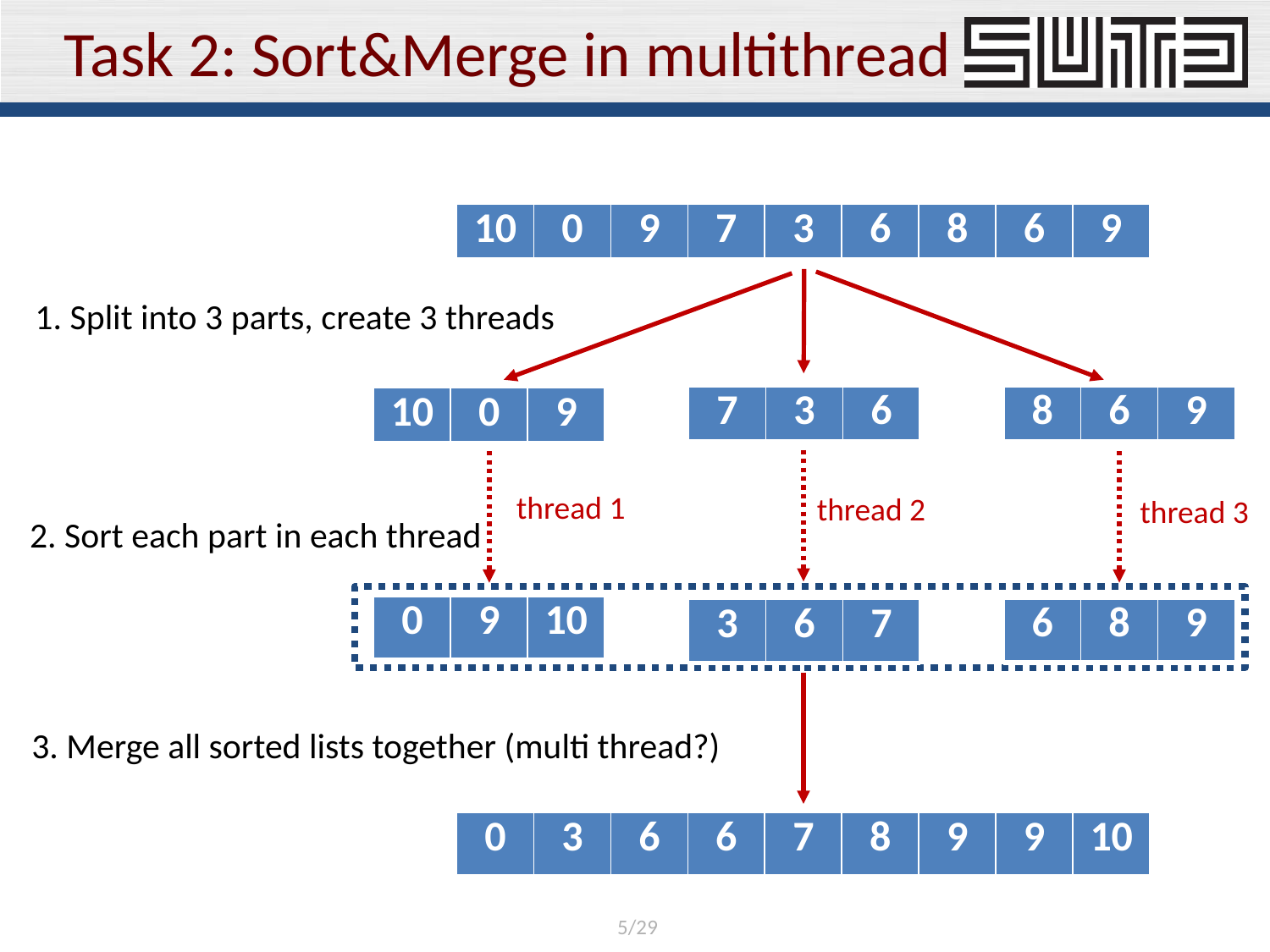

# Task 2: Sort&Merge in multithread
| 10 | 0 | 9 | 7 | 3 | 6 | 8 | 6 | 9 |
| --- | --- | --- | --- | --- | --- | --- | --- | --- |
1. Split into 3 parts, create 3 threads
| 8 | 6 | 9 |
| --- | --- | --- |
| 7 | 3 | 6 |
| --- | --- | --- |
| 10 | 0 | 9 |
| --- | --- | --- |
thread 1
thread 2
thread 3
2. Sort each part in each thread

| 0 | 9 | 10 |
| --- | --- | --- |
| 6 | 8 | 9 |
| --- | --- | --- |
| 3 | 6 | 7 |
| --- | --- | --- |
3. Merge all sorted lists together (multi thread?)
| 0 | 3 | 6 | 6 | 7 | 8 | 9 | 9 | 10 |
| --- | --- | --- | --- | --- | --- | --- | --- | --- |
5